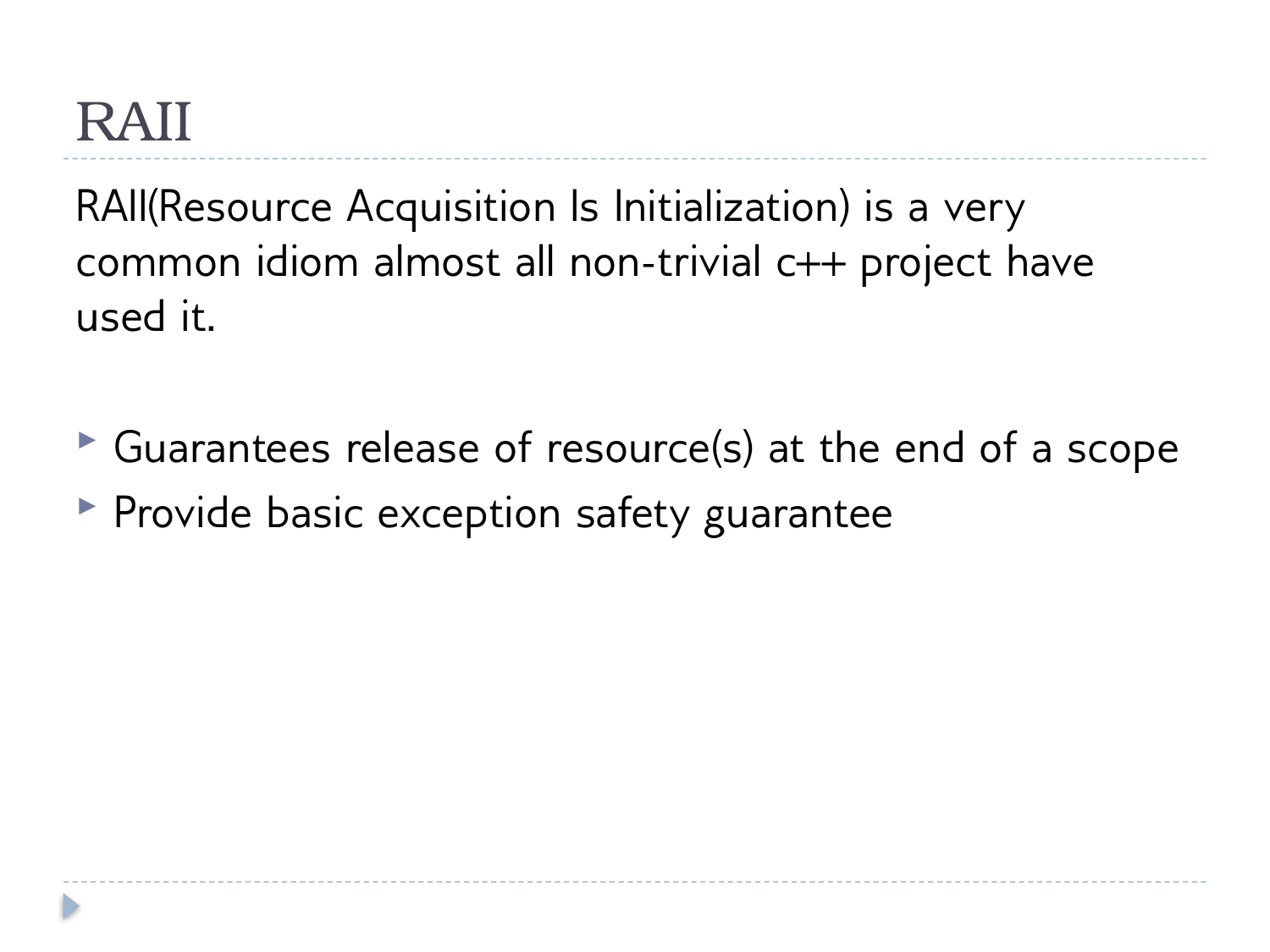

# RAII
RAII(Resource Acquisition Is Initialization) is a very common idiom almost all non-trivial c++ project have used it.

Guarantees release of resource(s) at the end of a scope
Provide basic exception safety guarantee